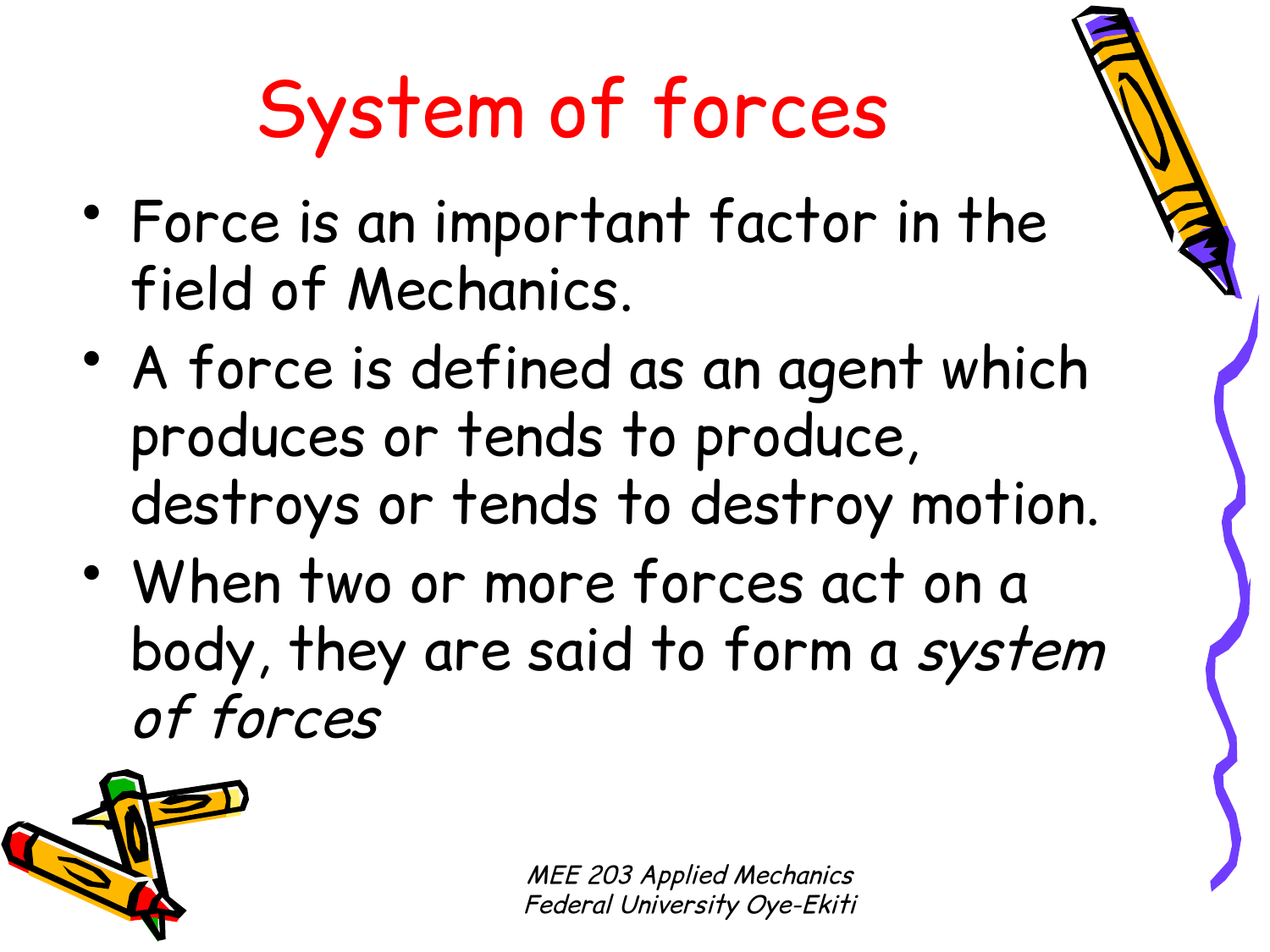

# System of forces
Force is an important factor in the field of Mechanics.
A force is defined as an agent which produces or tends to produce, destroys or tends to destroy motion.
When two or more forces act on a body, they are said to form a system of forces
MEE 203 Applied Mechanics
Federal University Oye-Ekiti